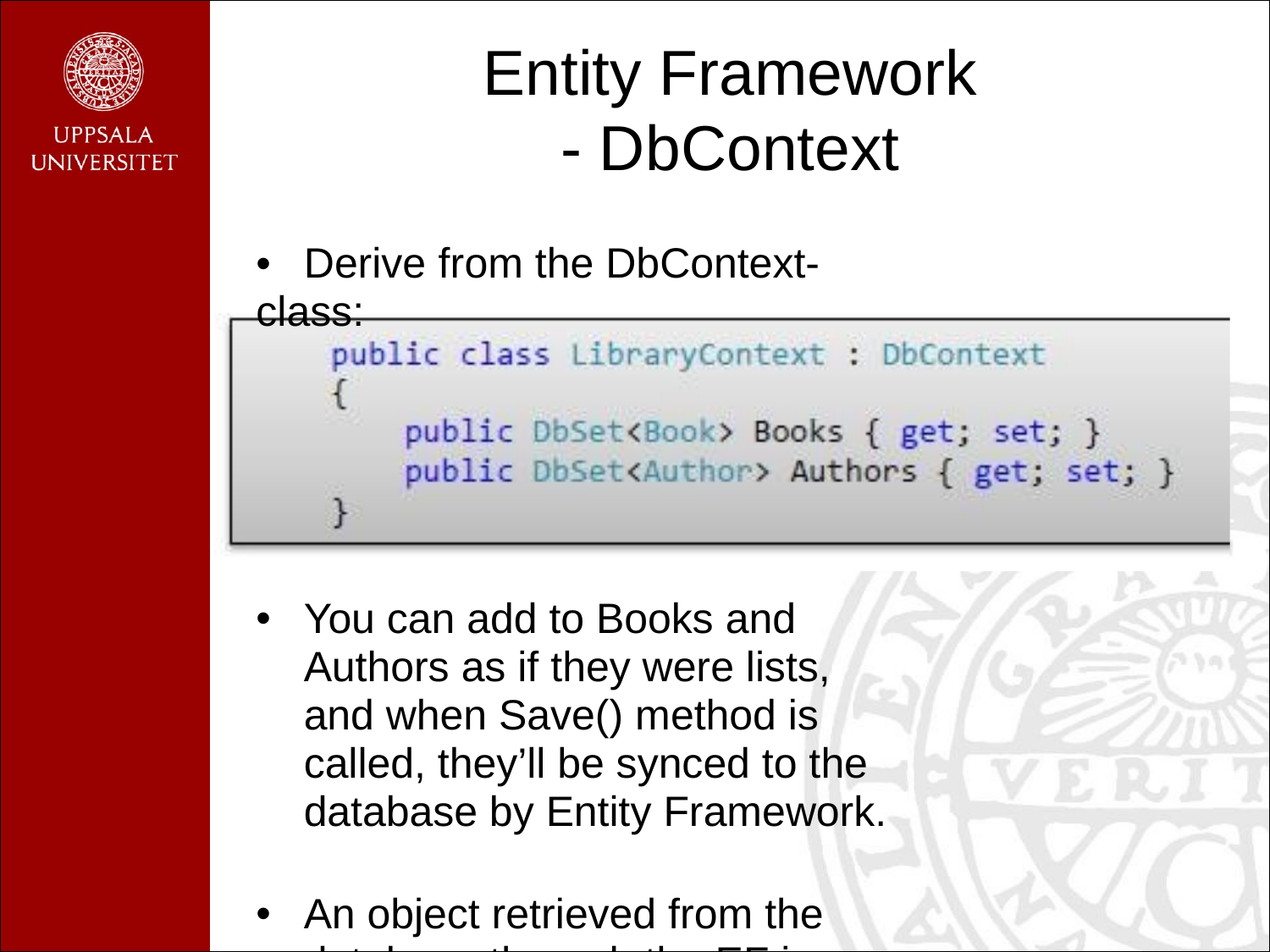

Entity Framework
- DbContext
•  Derive from the DbContext-class:

You can add to Books and Authors as if they were lists, and when Save() method is called, they’ll be synced to the database by Entity Framework.
An object retrieved from the database through the EF is tracked, so any changes to the object is saved to the database on Save().

15